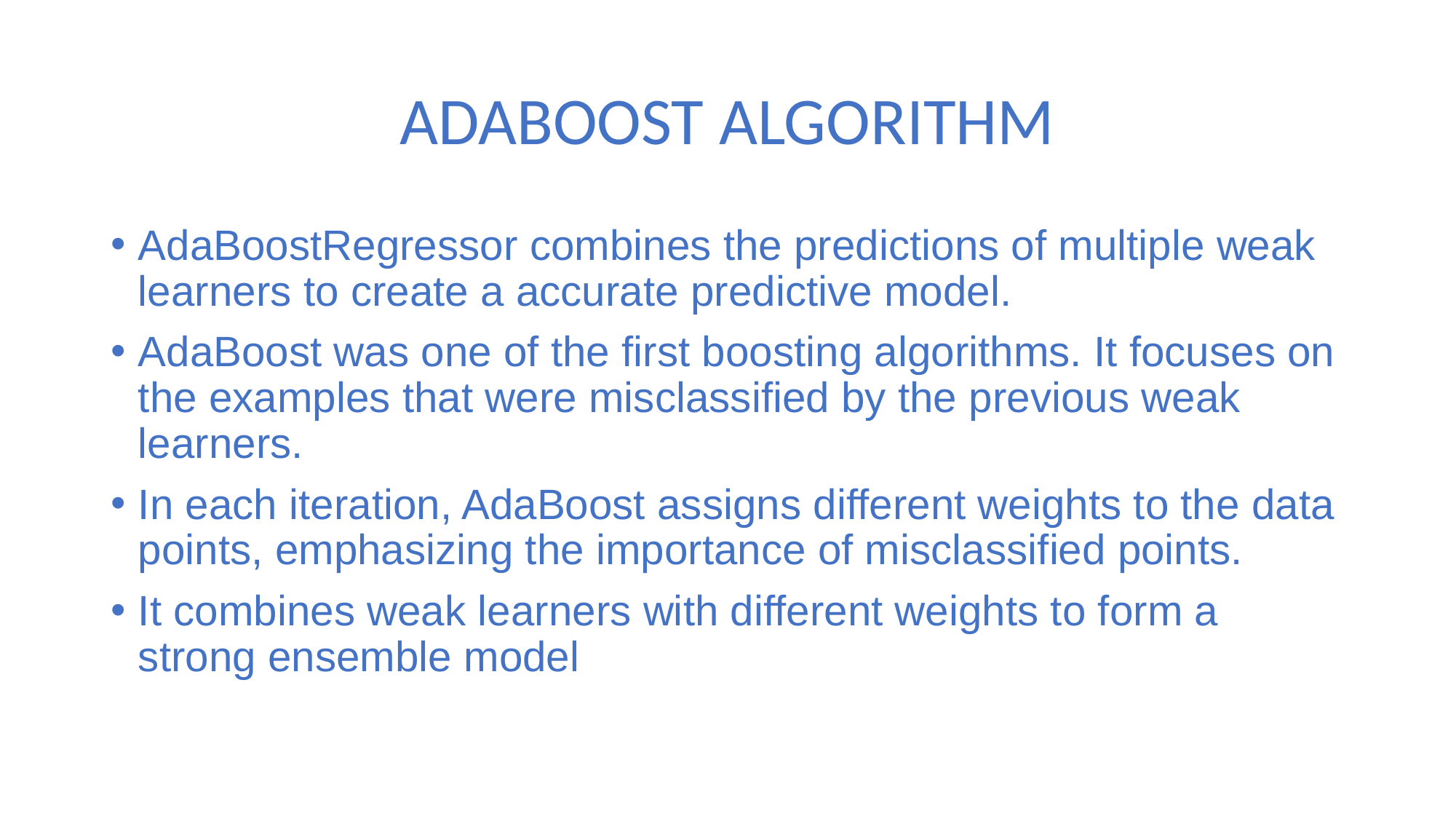

# ADABOOST ALGORITHM
AdaBoostRegressor combines the predictions of multiple weak learners to create a accurate predictive model.
AdaBoost was one of the first boosting algorithms. It focuses on the examples that were misclassified by the previous weak learners.
In each iteration, AdaBoost assigns different weights to the data points, emphasizing the importance of misclassified points.
It combines weak learners with different weights to form a strong ensemble model